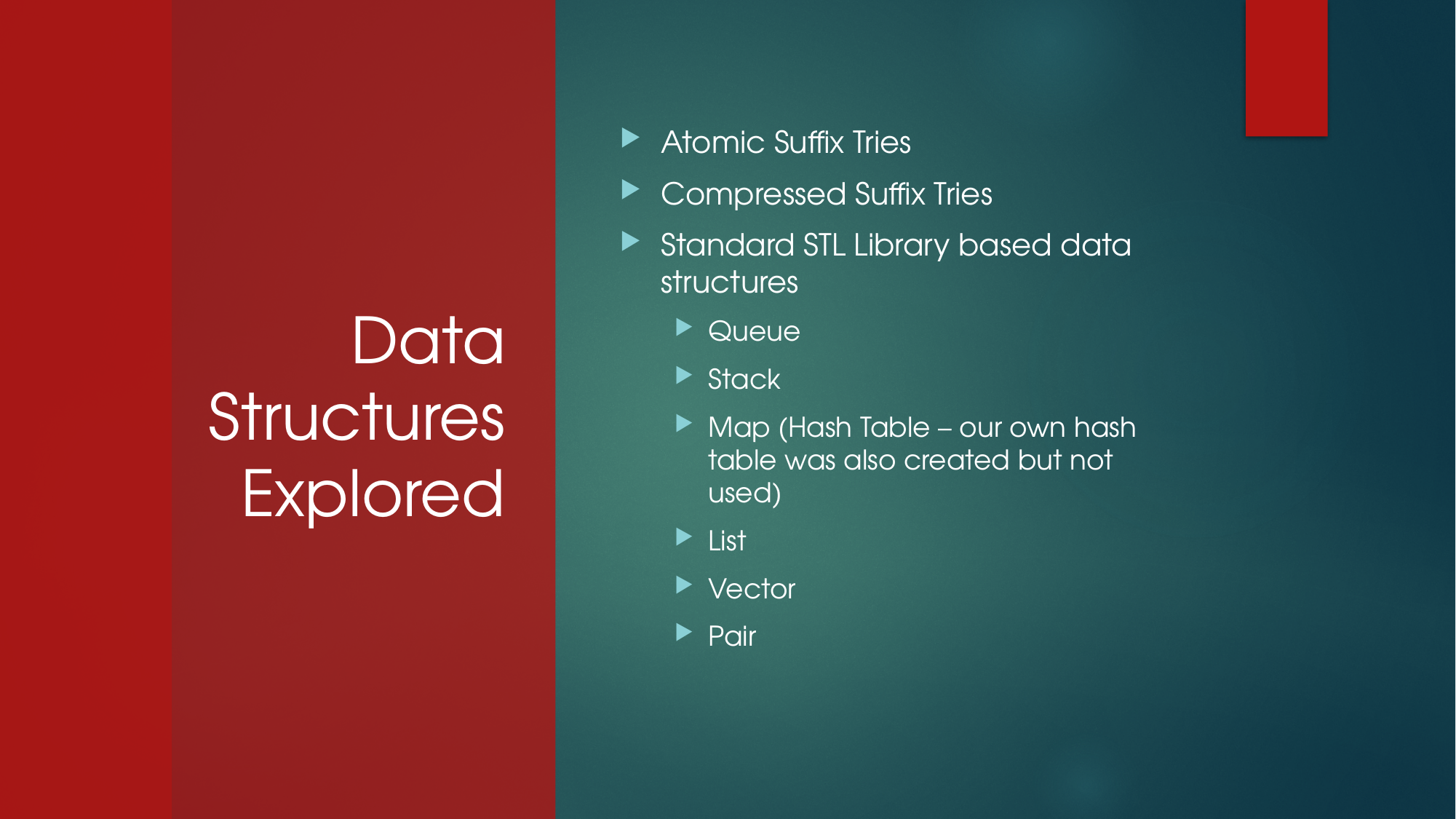

# Data Structures Explored
Atomic Suffix Tries
Compressed Suffix Tries
Standard STL Library based data structures
Queue
Stack
Map (Hash Table – our own hash table was also created but not used)
List
Vector
Pair